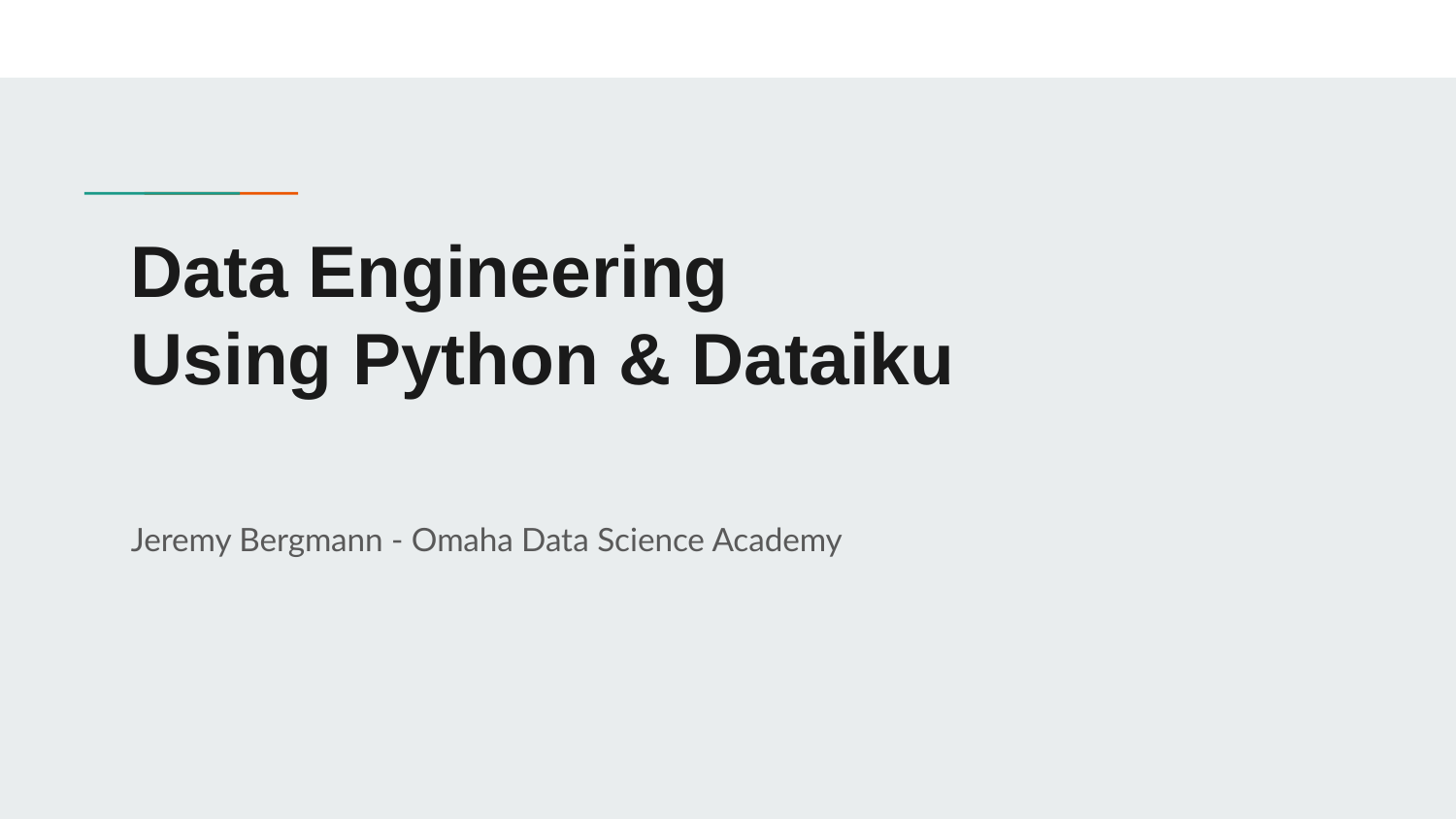

# Data Engineering
Using Python & Dataiku
Jeremy Bergmann - Omaha Data Science Academy